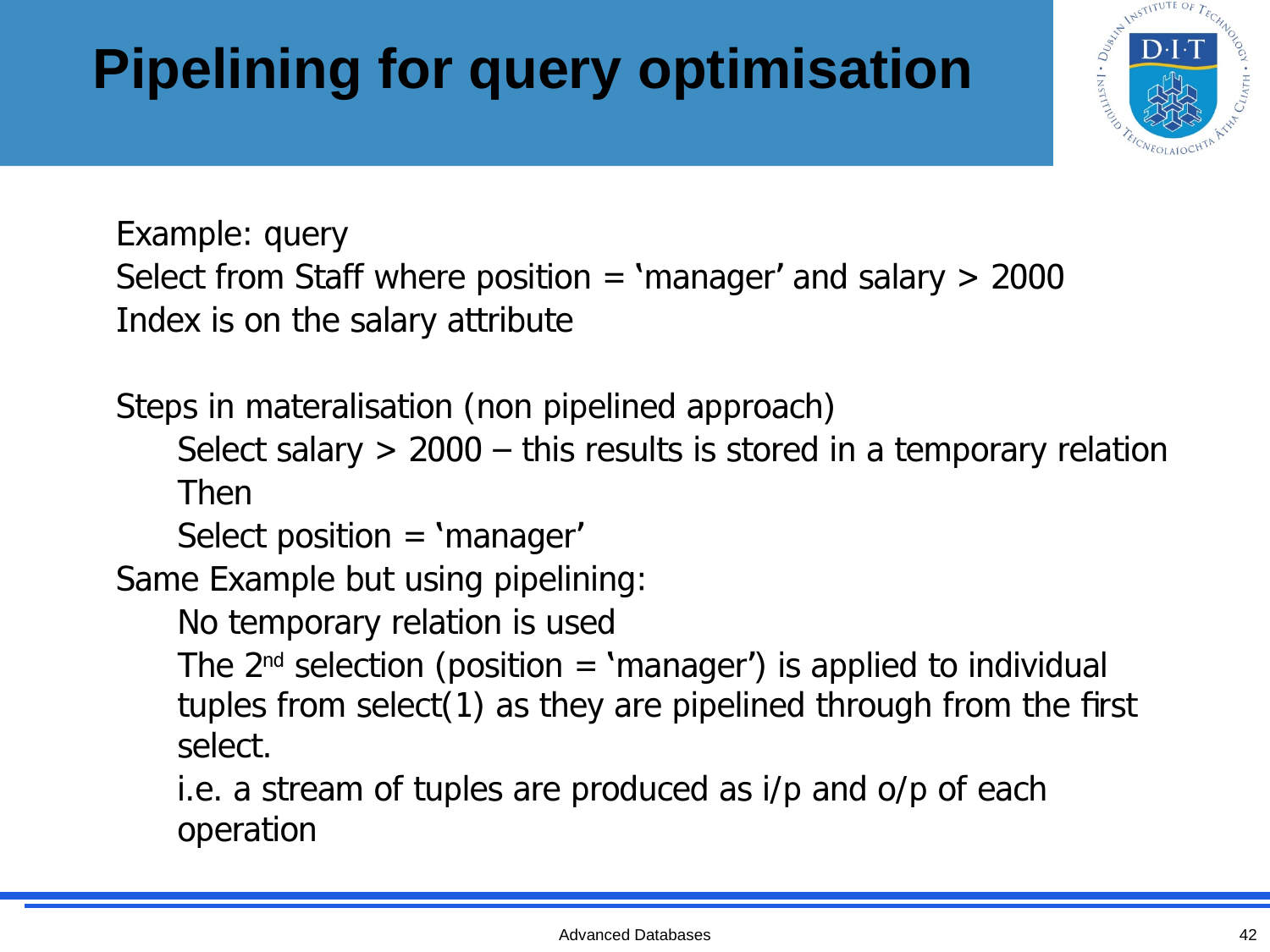

Pipelining for query optimisation
Example: query
Select from Staff where position = ‘manager’ and salary > 2000
Index is on the salary attribute

Steps in materalisation (non pipelined approach)
Select salary > 2000 – this results is stored in a temporary relation
Then
Select position = ‘manager’
Same Example but using pipelining:
No temporary relation is used
The 2nd selection (position = ‘manager’) is applied to individual tuples from select(1) as they are pipelined through from the first select.
i.e. a stream of tuples are produced as i/p and o/p of each operation

Advanced Databases
42